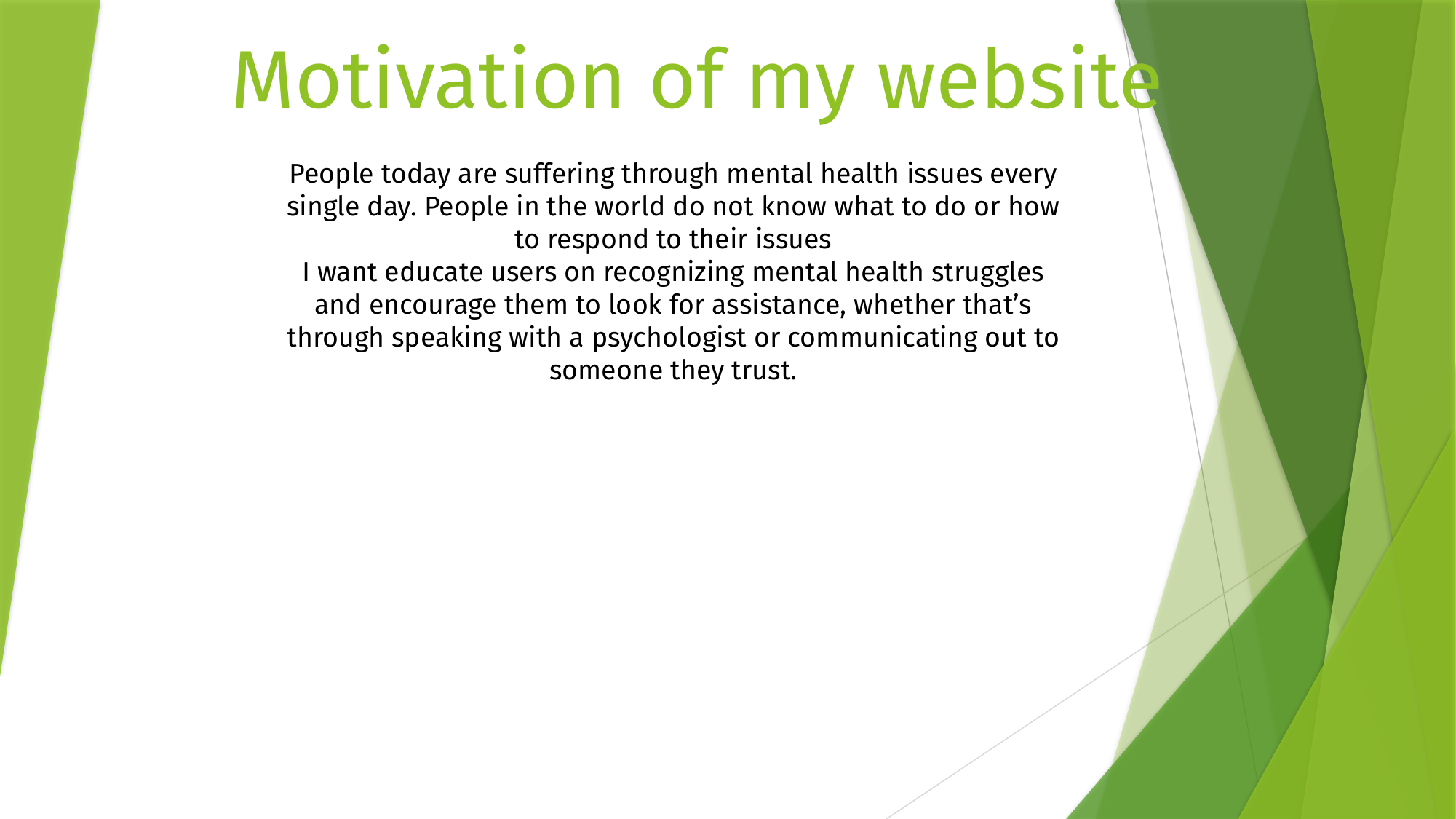

# Motivation of my website
People today are suffering through mental health issues every single day. People in the world do not know what to do or how to respond to their issues
I want educate users on recognizing mental health struggles and encourage them to look for assistance, whether that’s through speaking with a psychologist or communicating out to someone they trust.